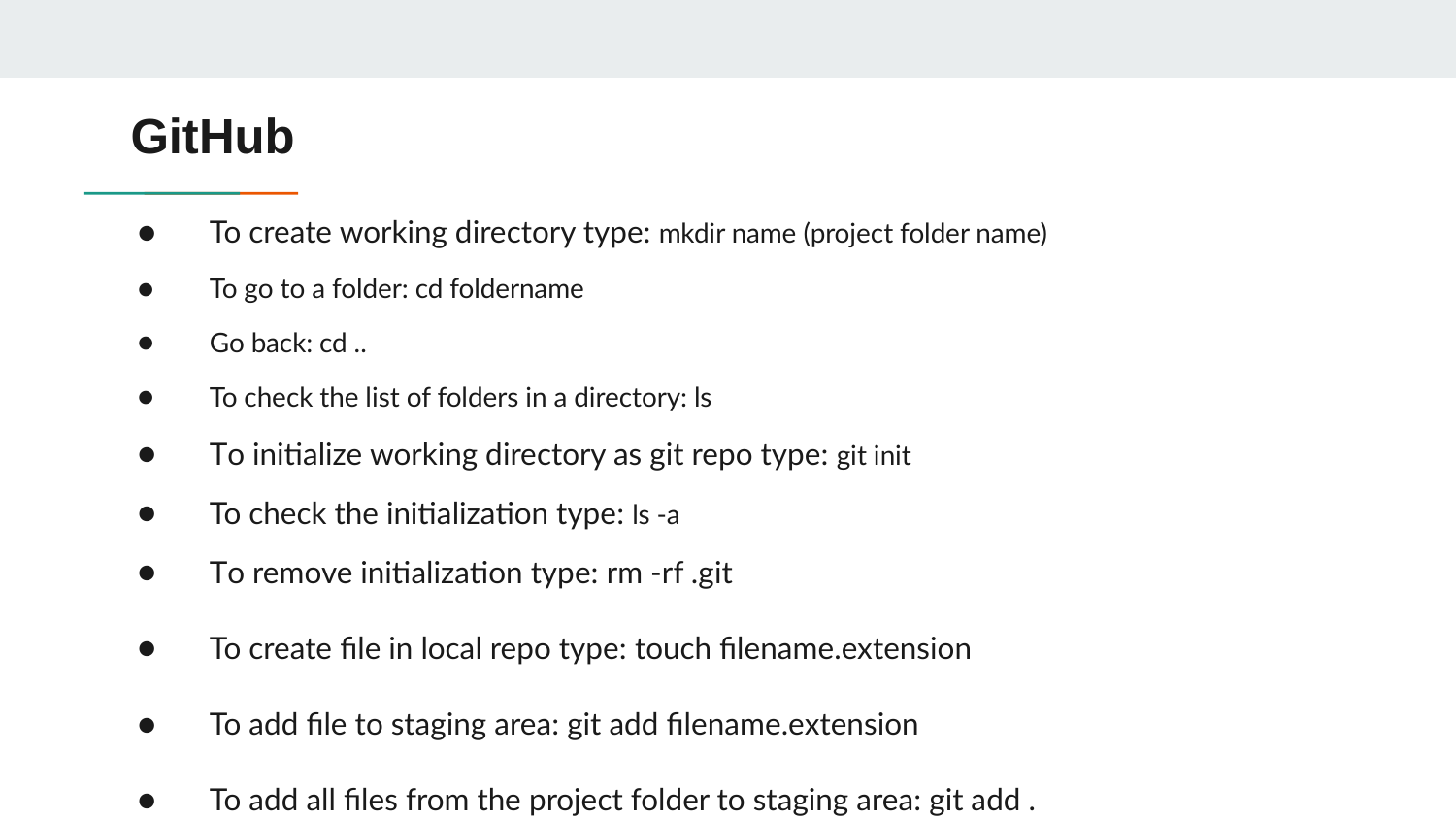

# GitHub
To create working directory type: mkdir name (project folder name)
To go to a folder: cd foldername
Go back: cd ..
To check the list of folders in a directory: ls
To initialize working directory as git repo type: git init
To check the initialization type: ls -a
To remove initialization type: rm -rf .git
To create file in local repo type: touch filename.extension
To add file to staging area: git add filename.extension
To add all files from the project folder to staging area: git add .